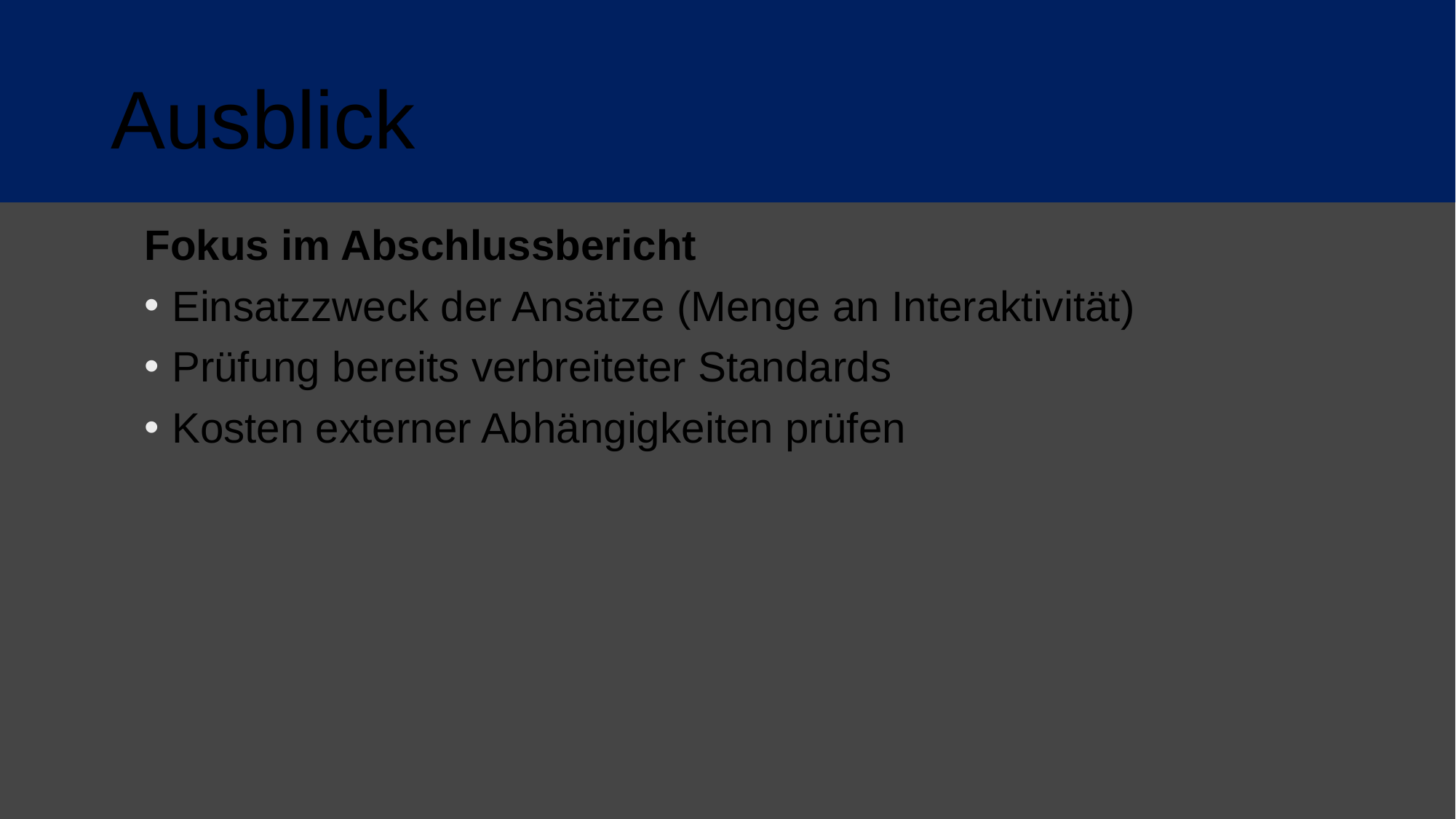

# Ausblick
Fokus im Abschlussbericht
Einsatzzweck der Ansätze (Menge an Interaktivität)
Prüfung bereits verbreiteter Standards
Kosten externer Abhängigkeiten prüfen